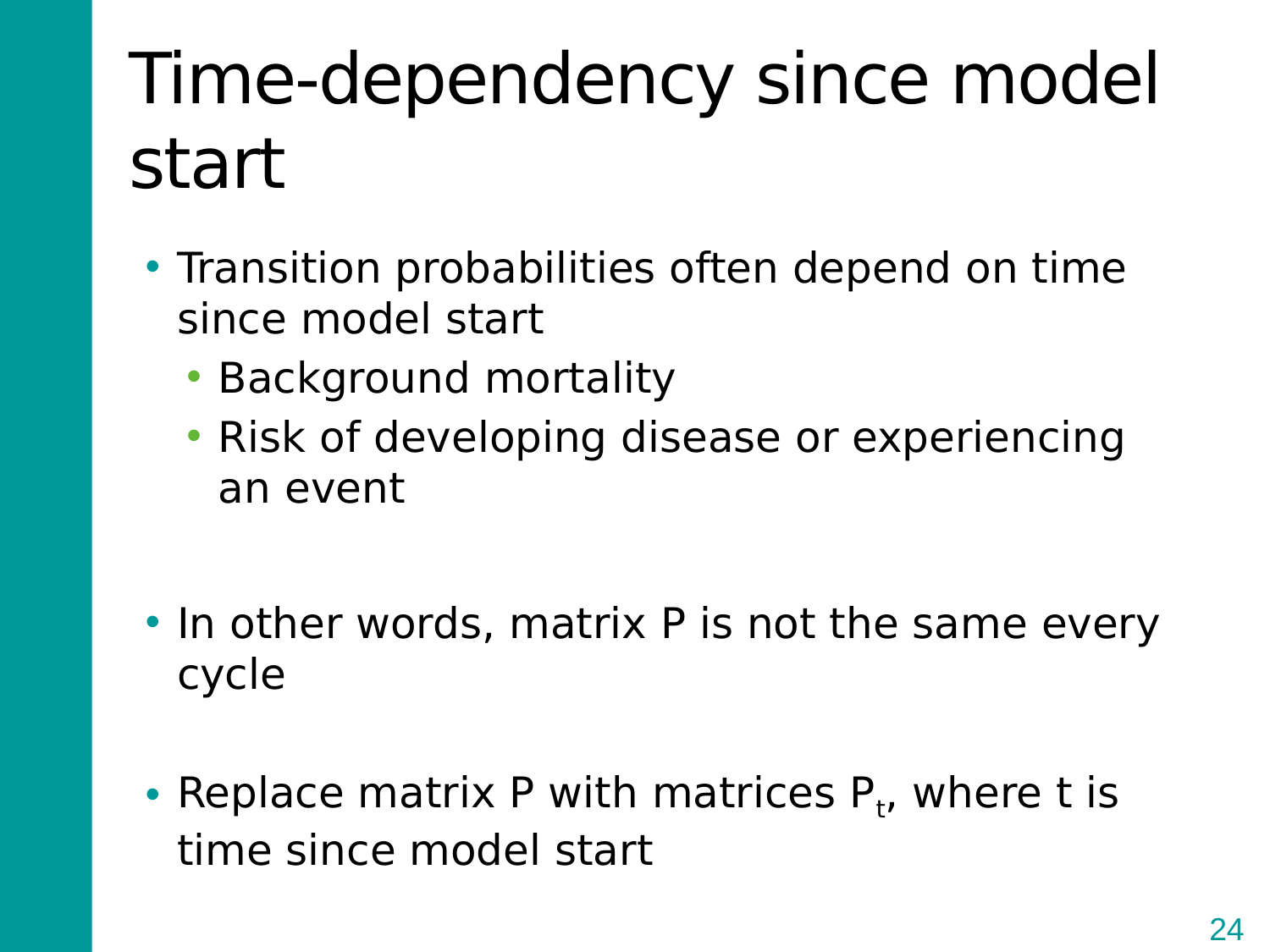

# Time-dependency since model start
Transition probabilities often depend on time since model start
Background mortality
Risk of developing disease or experiencing an event

In other words, matrix P is not the same every cycle

Replace matrix P with matrices Pt, where t is time since model start
24